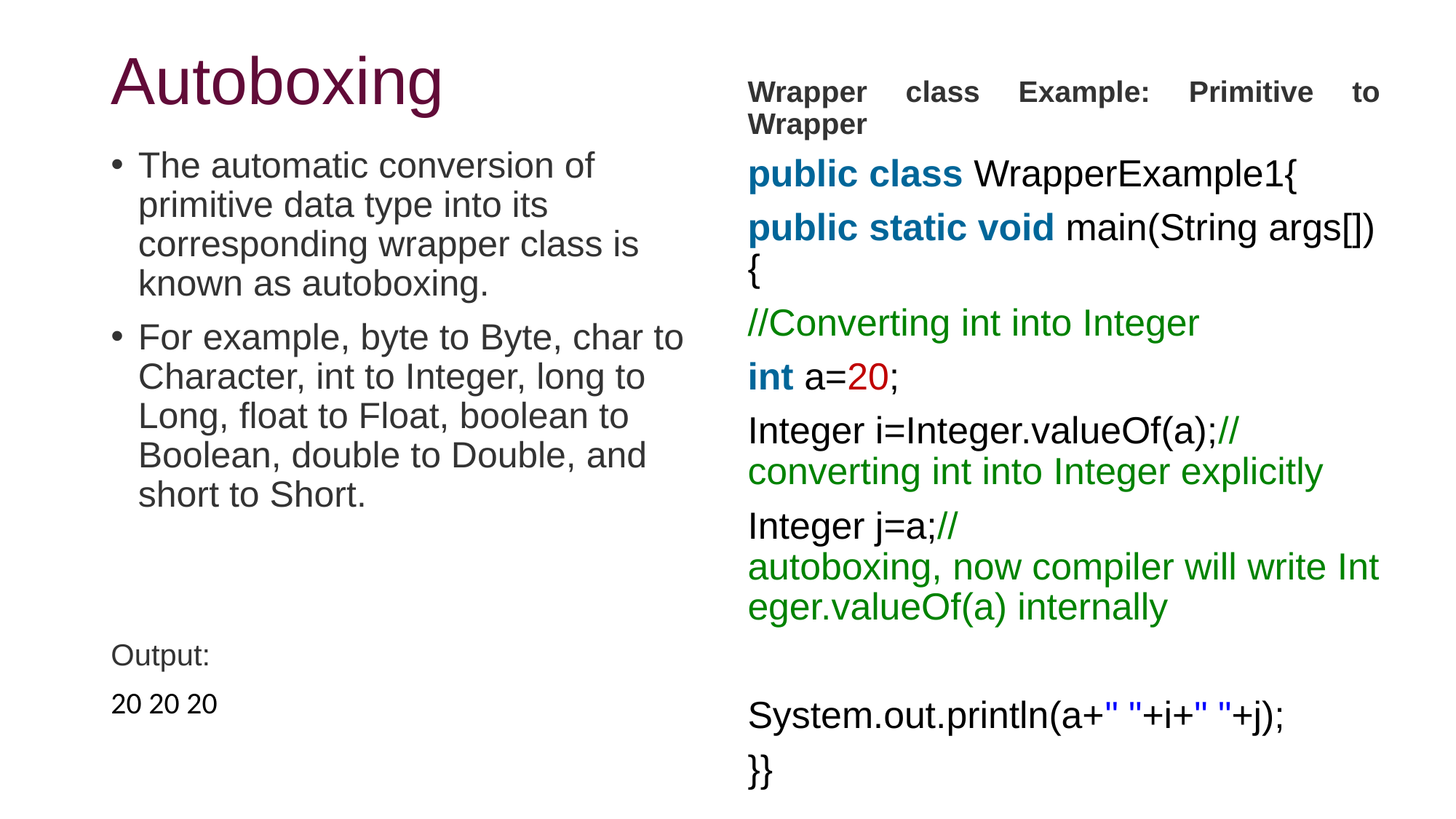

# Autoboxing
Wrapper class Example: Primitive to Wrapper
public class WrapperExample1{
public static void main(String args[]){
//Converting int into Integer
int a=20;
Integer i=Integer.valueOf(a);//converting int into Integer explicitly
Integer j=a;//autoboxing, now compiler will write Integer.valueOf(a) internally

System.out.println(a+" "+i+" "+j);
}}

The automatic conversion of primitive data type into its corresponding wrapper class is known as autoboxing.
For example, byte to Byte, char to Character, int to Integer, long to Long, float to Float, boolean to Boolean, double to Double, and short to Short.

Output:
20 20 20